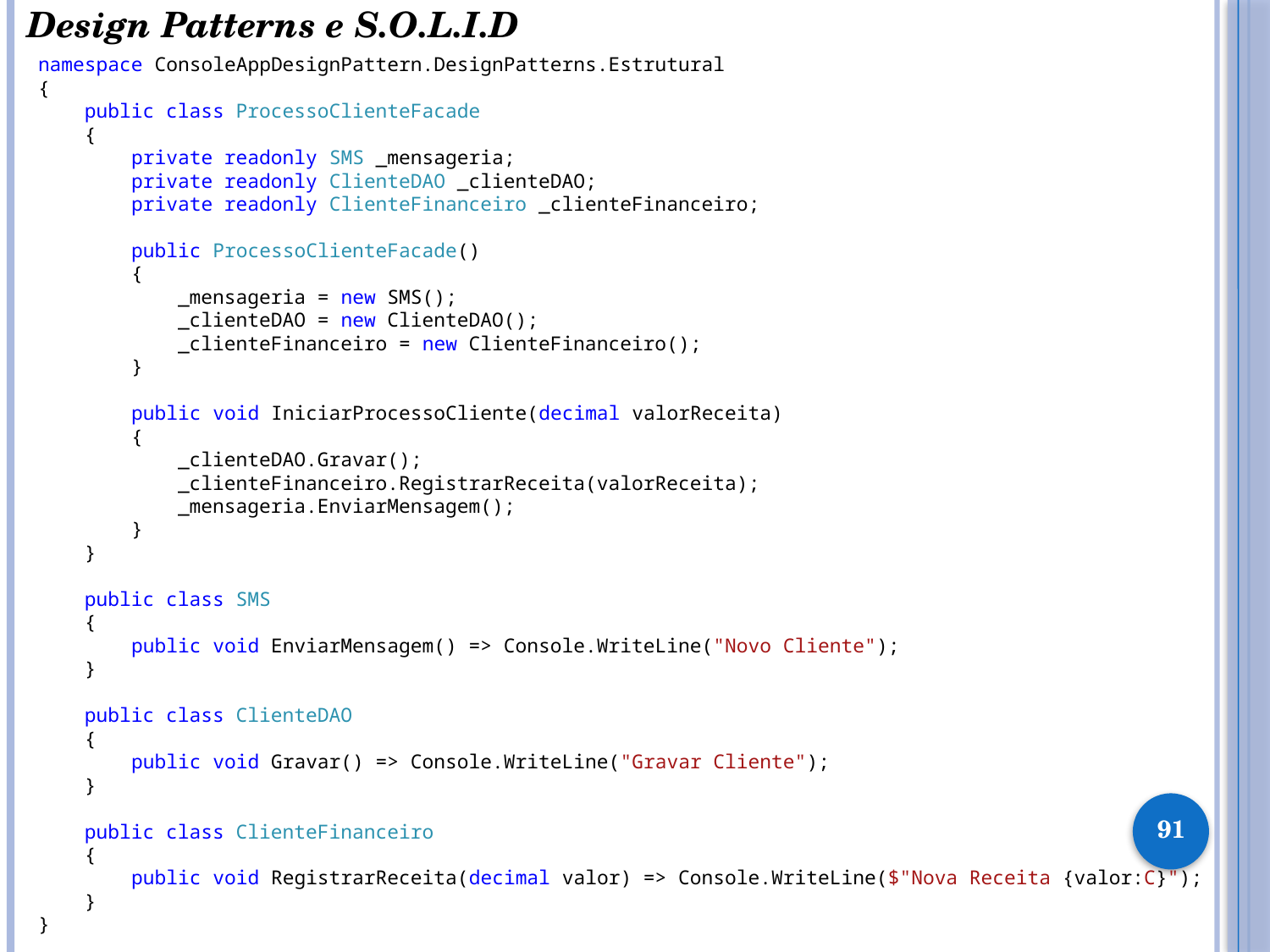

Design Patterns e S.O.L.I.D
namespace ConsoleAppDesignPattern.DesignPatterns.Estrutural
{
    public class ProcessoClienteFacade
    {
        private readonly SMS _mensageria;
        private readonly ClienteDAO _clienteDAO;
        private readonly ClienteFinanceiro _clienteFinanceiro;

        public ProcessoClienteFacade()
        {
            _mensageria = new SMS();
            _clienteDAO = new ClienteDAO();
            _clienteFinanceiro = new ClienteFinanceiro();
        }

        public void IniciarProcessoCliente(decimal valorReceita)
        {
            _clienteDAO.Gravar();
            _clienteFinanceiro.RegistrarReceita(valorReceita);
            _mensageria.EnviarMensagem();
        }
    }

    public class SMS
    {
        public void EnviarMensagem() => Console.WriteLine("Novo Cliente");
    }

    public class ClienteDAO
    {
        public void Gravar() => Console.WriteLine("Gravar Cliente");
    }

    public class ClienteFinanceiro
    {
        public void RegistrarReceita(decimal valor) => Console.WriteLine($"Nova Receita {valor:C}");
    }
}
91